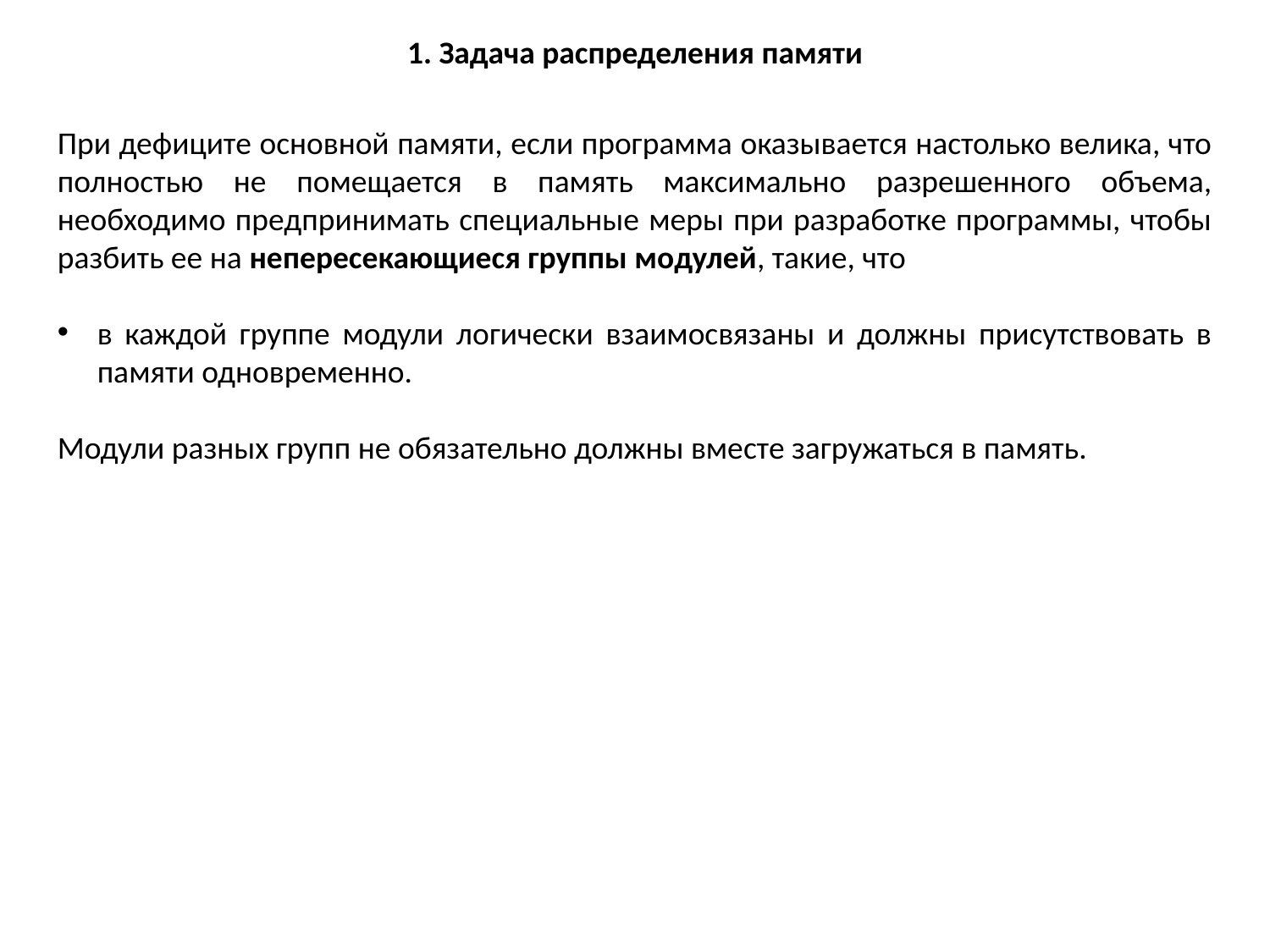

1. Задача распределения памяти
При дефиците основной памяти, если программа оказывается настолько велика, что полностью не помещается в память максимально разрешенного объема, необходимо предпринимать специальные меры при разработке программы, чтобы разбить ее на непересекающиеся группы модулей, такие, что

в каждой группе модули логически взаимосвязаны и должны присутствовать в памяти одновременно.

Модули разных групп не обязательно должны вместе загружаться в память.